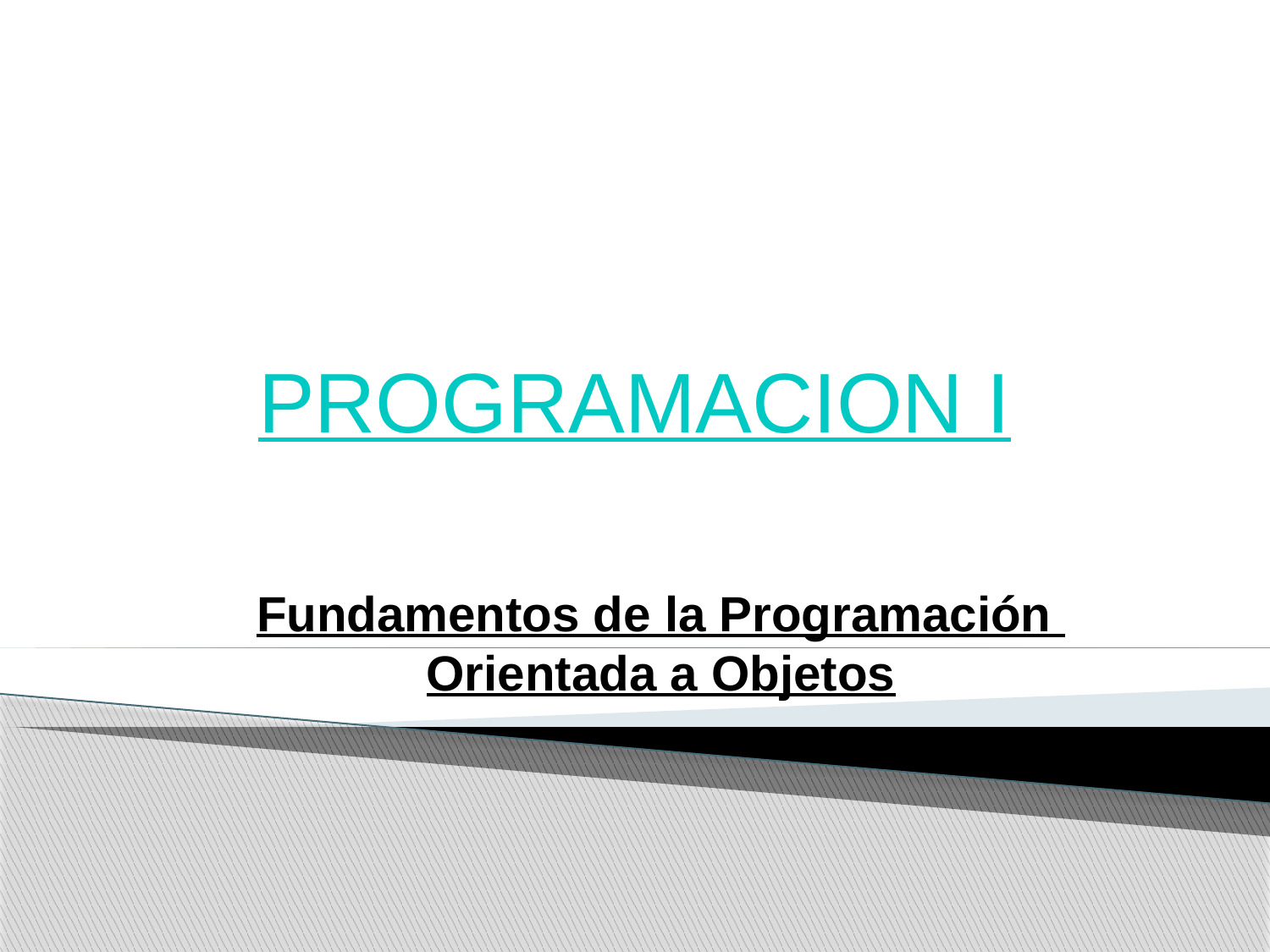

# PROGRAMACION I
Fundamentos de la Programación
Orientada a Objetos